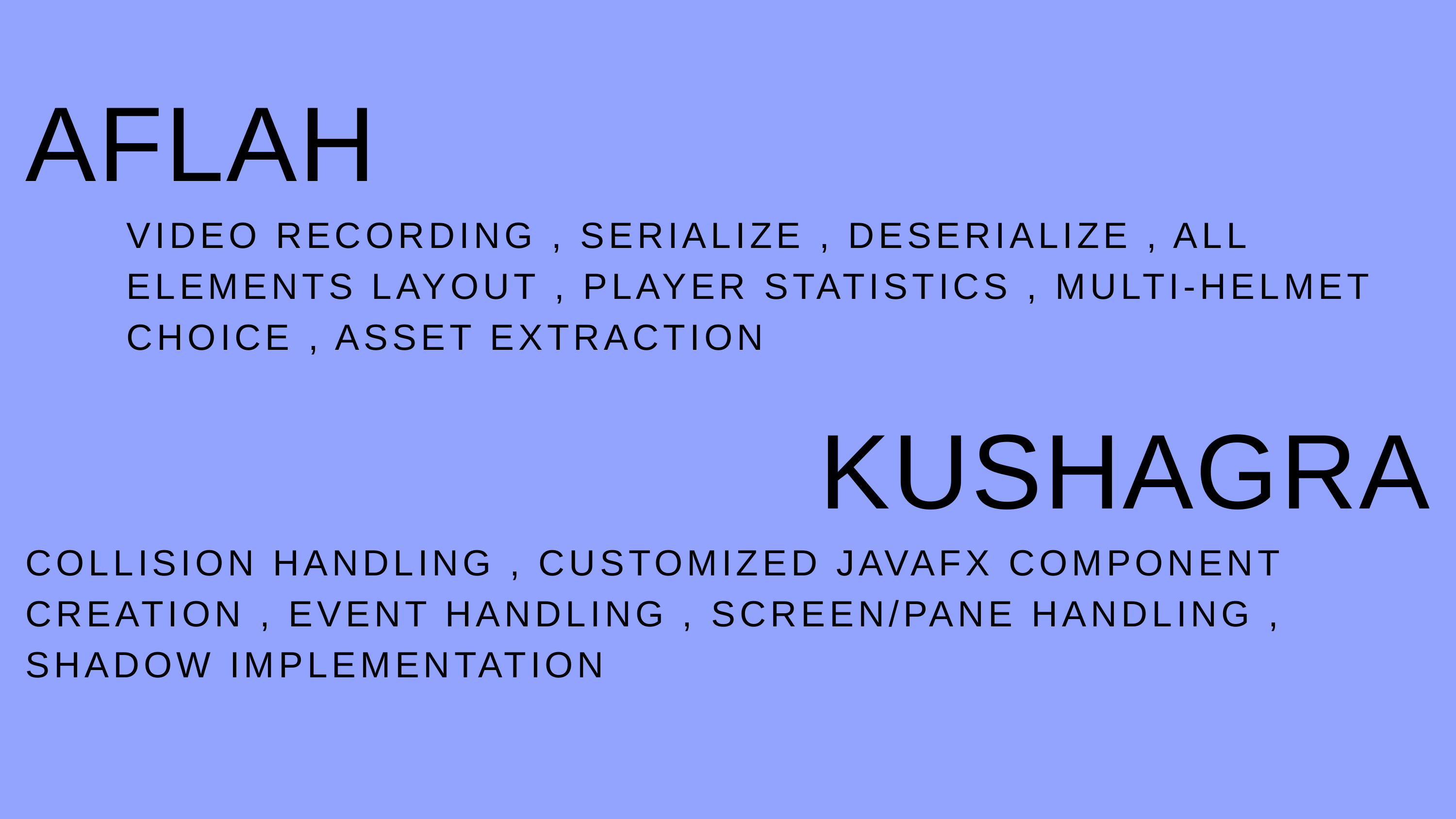

AFLAH
       VIDEO RECORDING , SERIALIZE , DESERIALIZE , ALL
       ELEMENTS LAYOUT , PLAYER STATISTICS , MULTI-HELMET
       CHOICE , ASSET EXTRACTION
KUSHAGRA
COLLISION HANDLING , CUSTOMIZED JAVAFX COMPONENT CREATION , EVENT HANDLING , SCREEN/PANE HANDLING , SHADOW IMPLEMENTATION